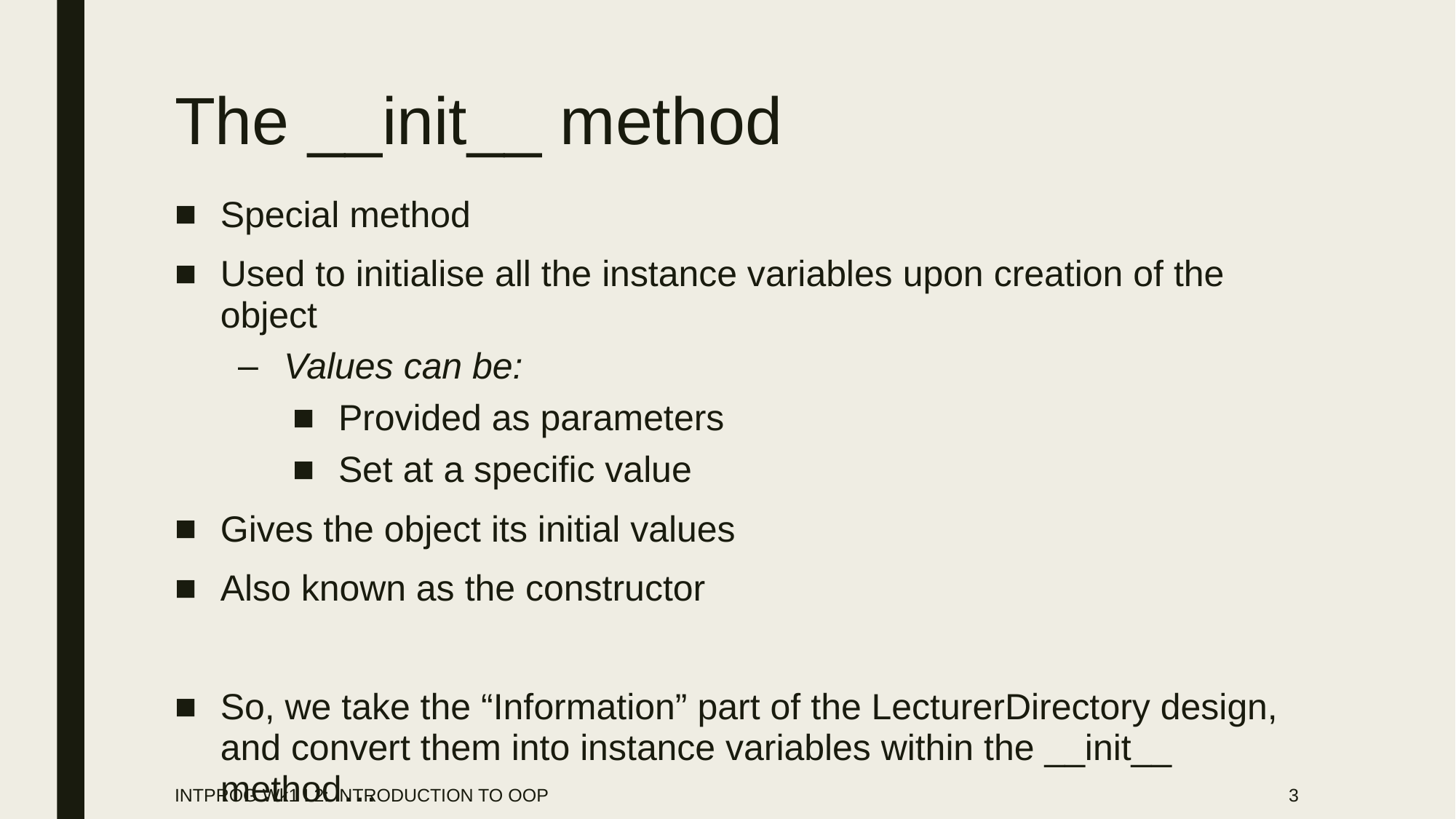

# The __init__ method
Special method
Used to initialise all the instance variables upon creation of the object
Values can be:
Provided as parameters
Set at a specific value
Gives the object its initial values
Also known as the constructor

So, we take the “Information” part of the LecturerDirectory design, and convert them into instance variables within the __init__ method…

INTPROG Wk1 L2: INTRODUCTION TO OOP
3